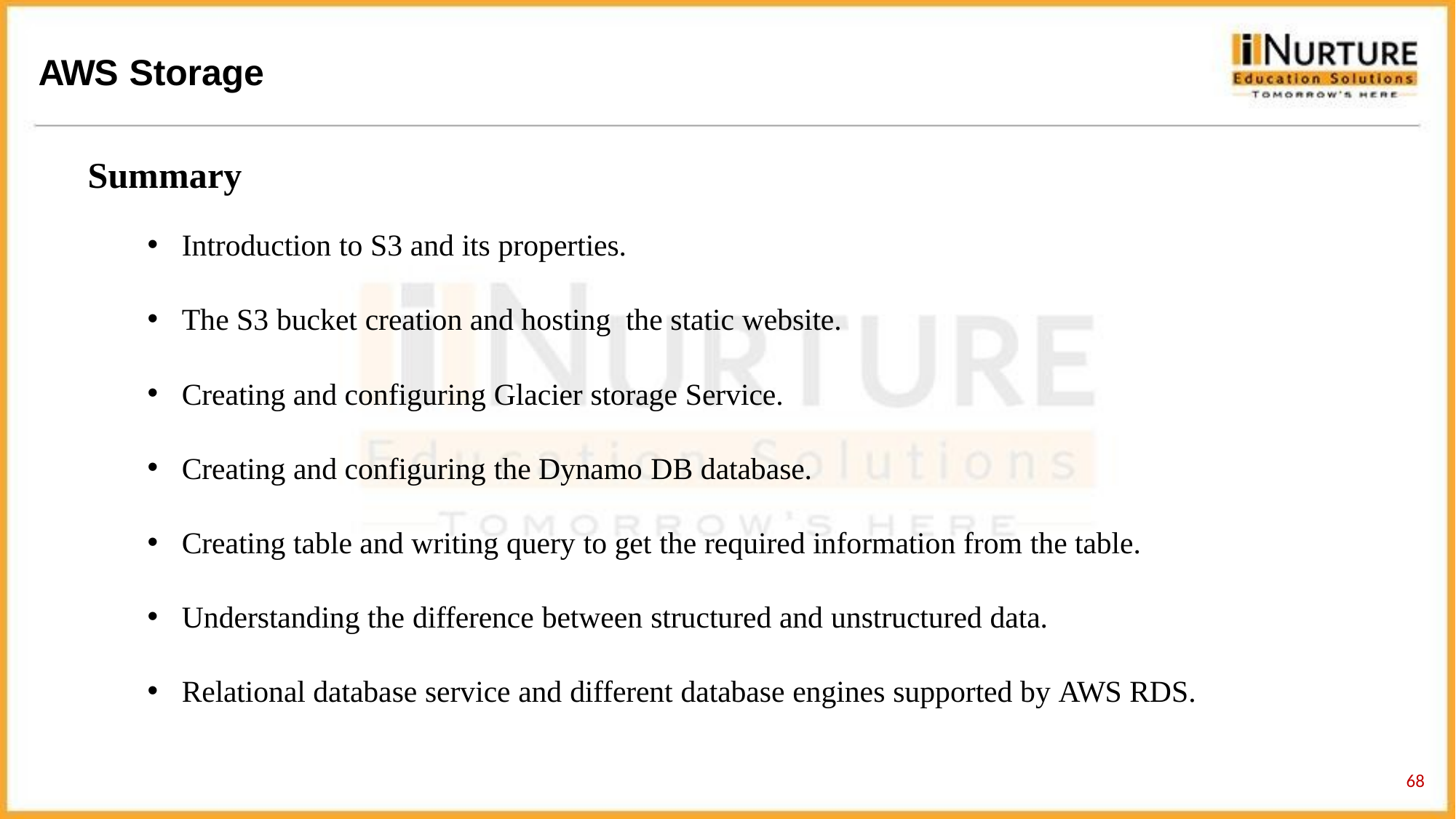

# AWS Storage
Summary
Introduction to S3 and its properties.

The S3 bucket creation and hosting the static website.

Creating and configuring Glacier storage Service.

Creating and configuring the Dynamo DB database.

Creating table and writing query to get the required information from the table.

Understanding the difference between structured and unstructured data.

Relational database service and different database engines supported by AWS RDS.
68